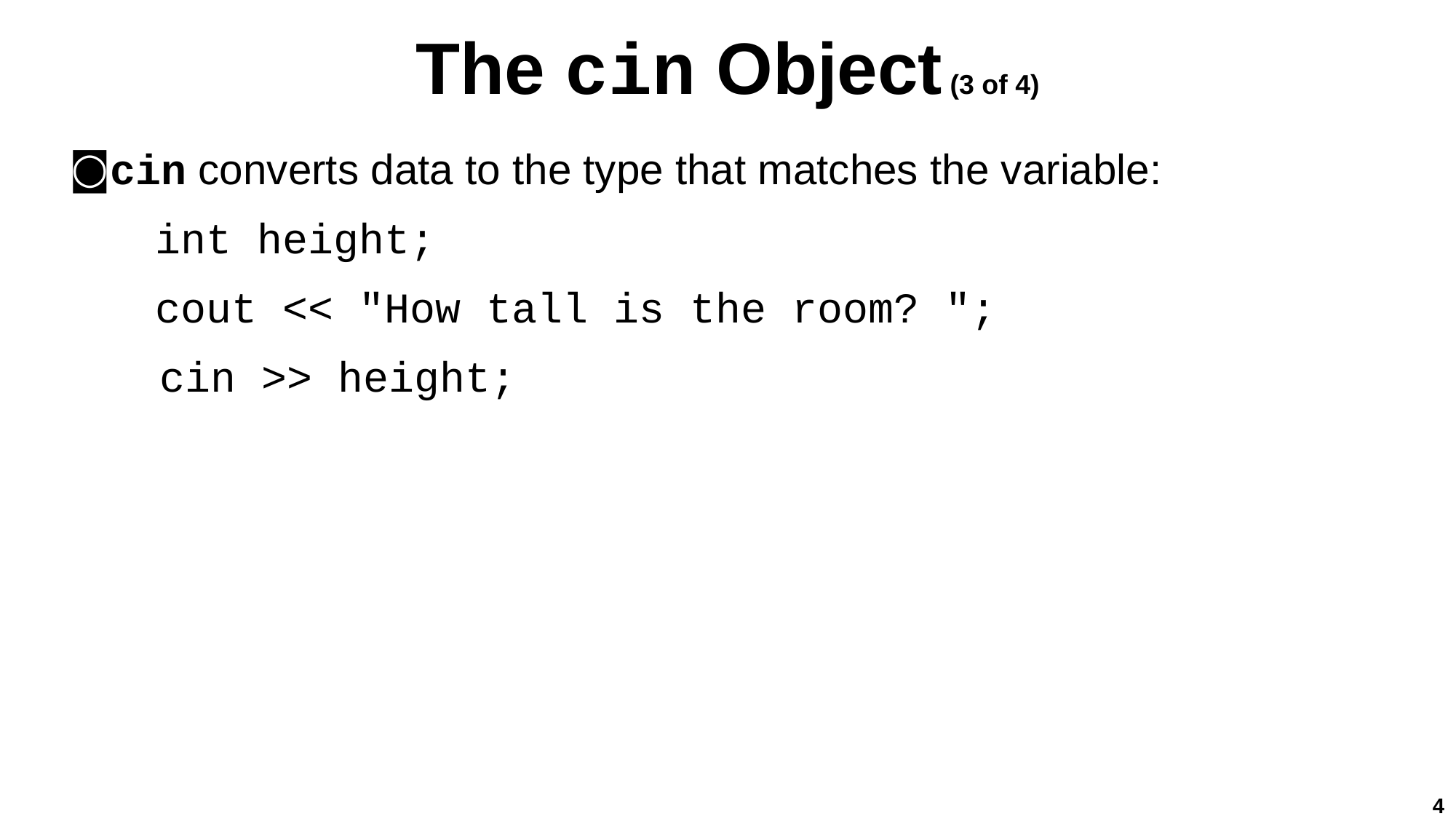

# The cin Object (3 of 4)
cin converts data to the type that matches the variable:
int height;
cout << "How tall is the room? ";
cin >> height;
4